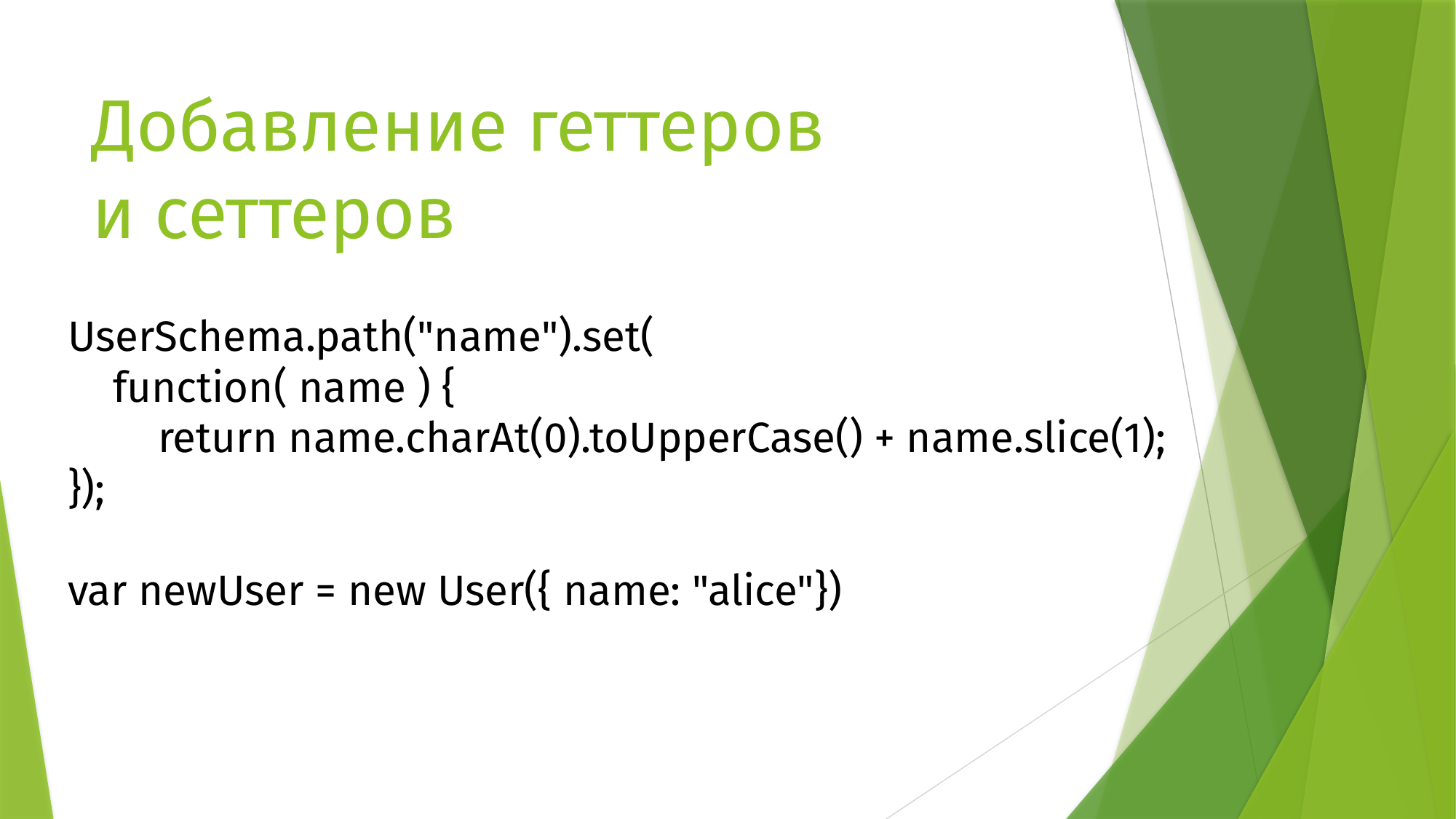

# Добавление геттеров и сеттеров
UserSchema.path("name").set(
    function( name ) {
        return name.charAt(0).toUpperCase() + name.slice(1);
});

var newUser = new User({ name: "alice"})